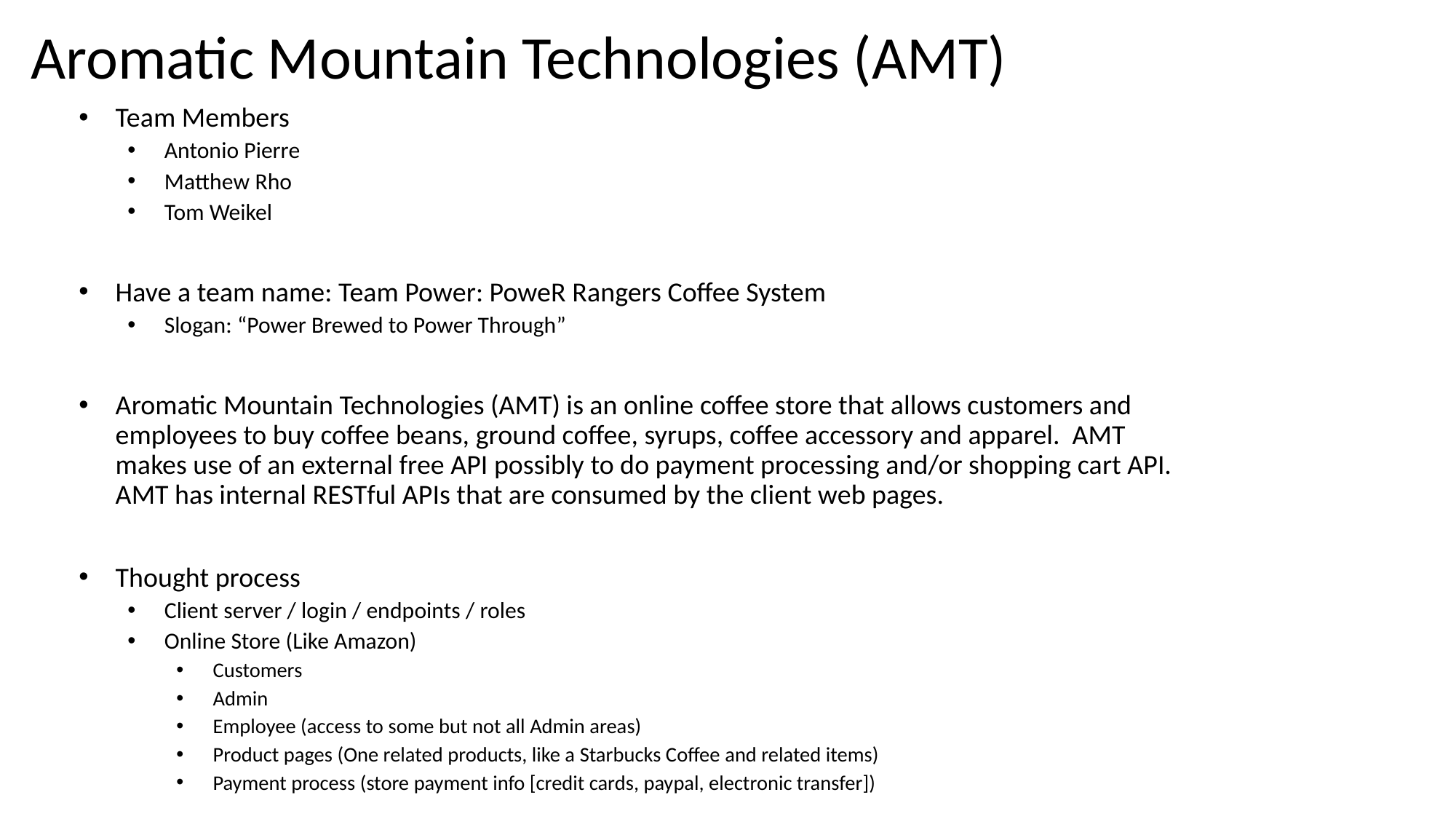

# Aromatic Mountain Technologies (AMT)
Team Members
Antonio Pierre
Matthew Rho
Tom Weikel

Have a team name: Team Power: PoweR Rangers Coffee System
Slogan: “Power Brewed to Power Through”

Aromatic Mountain Technologies (AMT) is an online coffee store that allows customers and employees to buy coffee beans, ground coffee, syrups, coffee accessory and apparel.  AMT makes use of an external free API possibly to do payment processing and/or shopping cart API.  AMT has internal RESTful APIs that are consumed by the client web pages.

Thought process
Client server / login / endpoints / roles
Online Store (Like Amazon)
Customers
Admin
Employee (access to some but not all Admin areas)
Product pages (One related products, like a Starbucks Coffee and related items)
Payment process (store payment info [credit cards, paypal, electronic transfer])